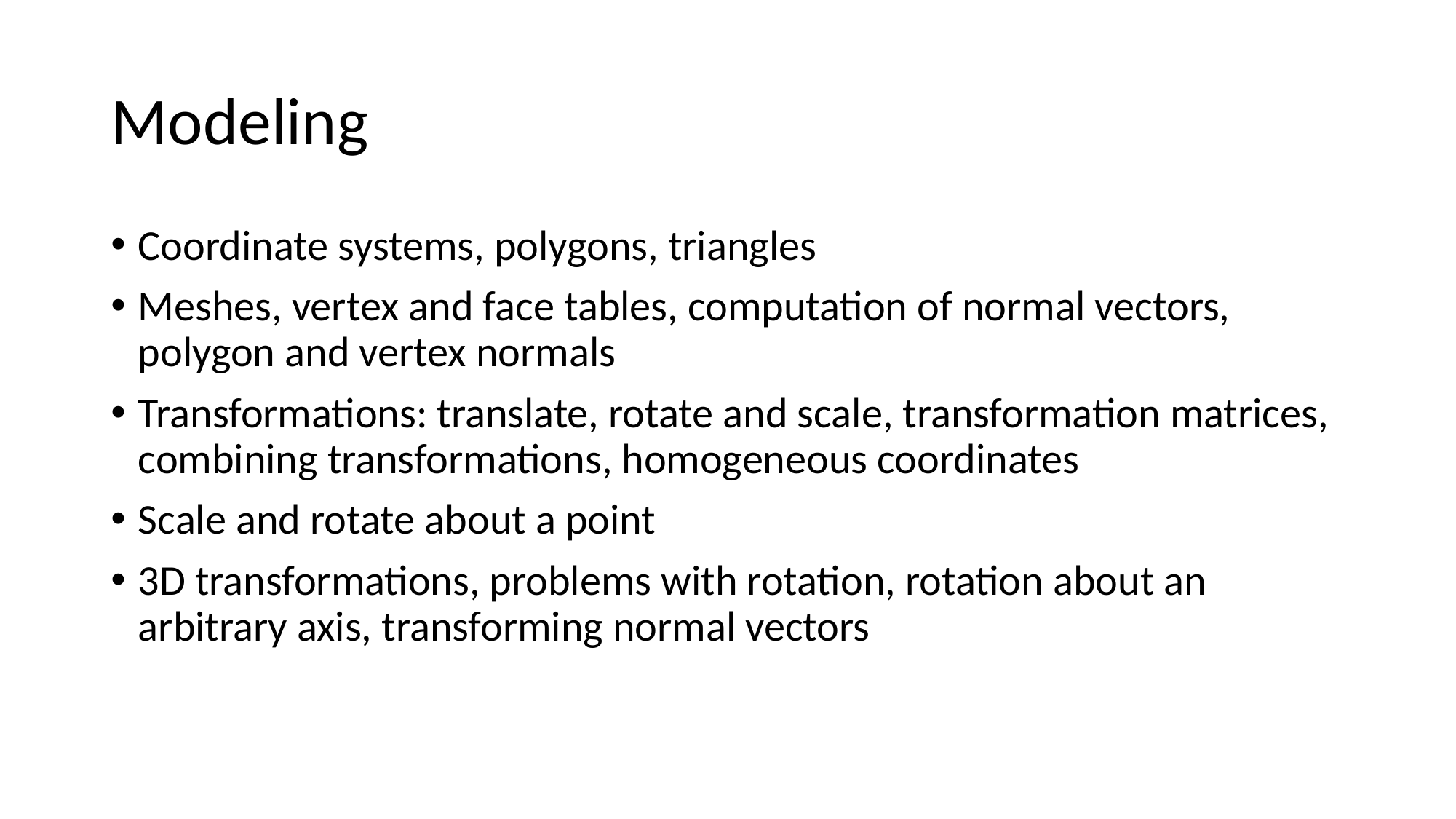

# Modeling
Coordinate systems, polygons, triangles
Meshes, vertex and face tables, computation of normal vectors, polygon and vertex normals
Transformations: translate, rotate and scale, transformation matrices, combining transformations, homogeneous coordinates
Scale and rotate about a point
3D transformations, problems with rotation, rotation about an arbitrary axis, transforming normal vectors